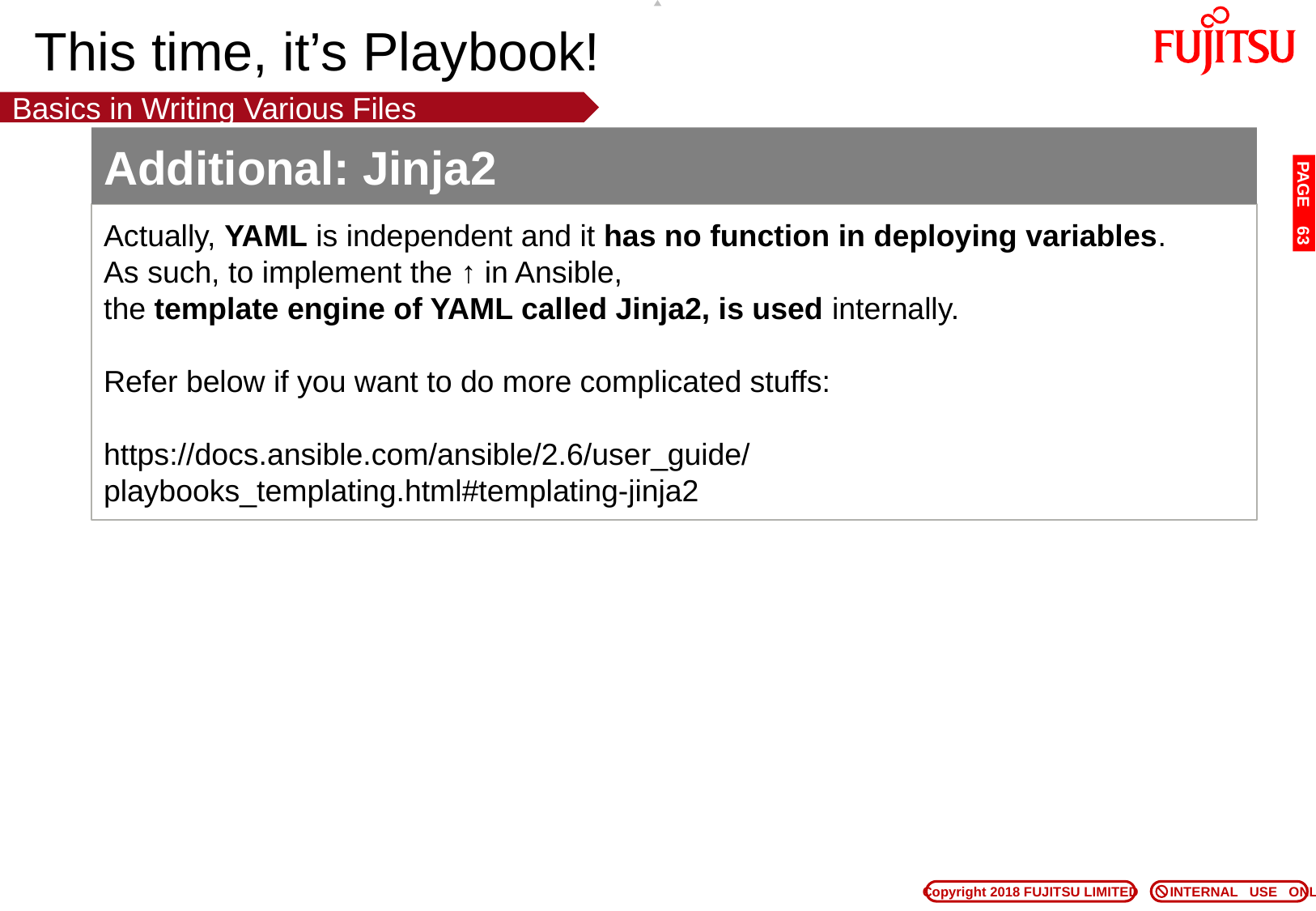

# This time, it’s Playbook!
Basics in Writing Various Files
Additional: Jinja2
PAGE    63
Actually, YAML is independent and it has no function in deploying variables.
As such, to implement the ↑ in Ansible,
the template engine of YAML called Jinja2, is used internally.

Refer below if you want to do more complicated stuffs:

https://docs.ansible.com/ansible/2.6/user_guide/playbooks_templating.html#templating-jinja2